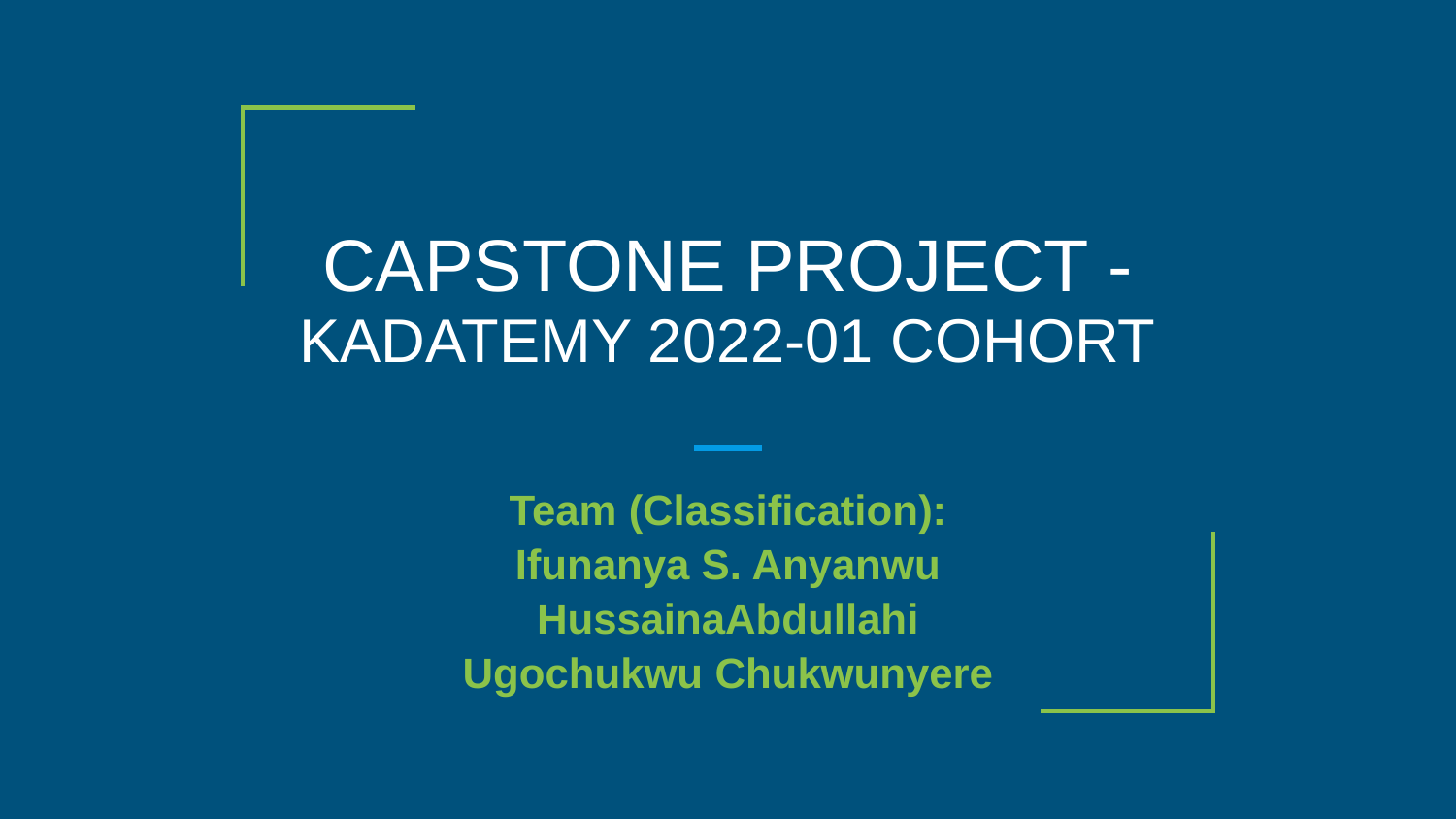

# CAPSTONE PROJECT - KADATEMY 2022-01 COHORT
Team (Classification):
Ifunanya S. Anyanwu
HussainaAbdullahi
Ugochukwu Chukwunyere